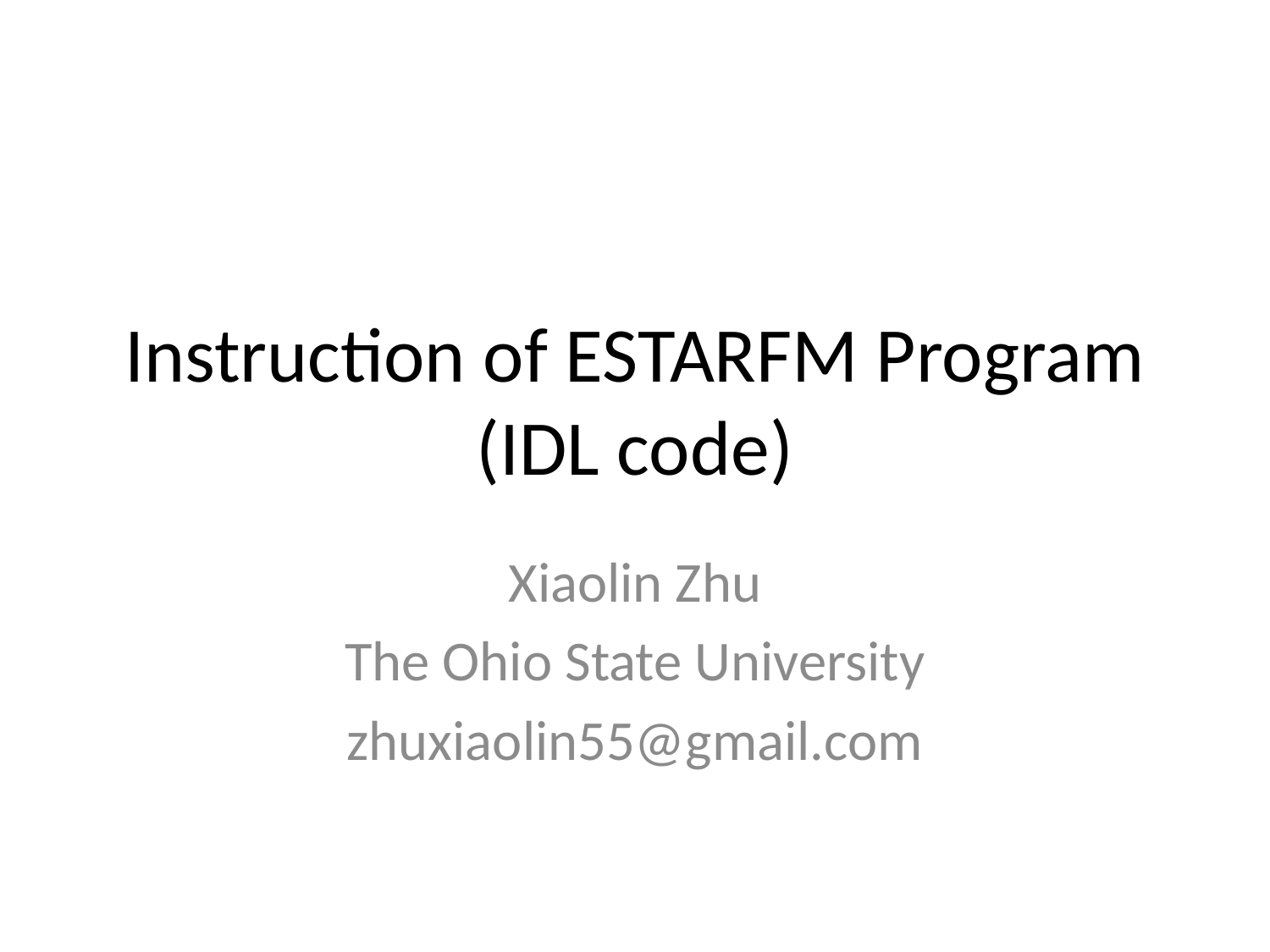

# Instruction of ESTARFM Program (IDL code)
Xiaolin Zhu
The Ohio State University
zhuxiaolin55@gmail.com